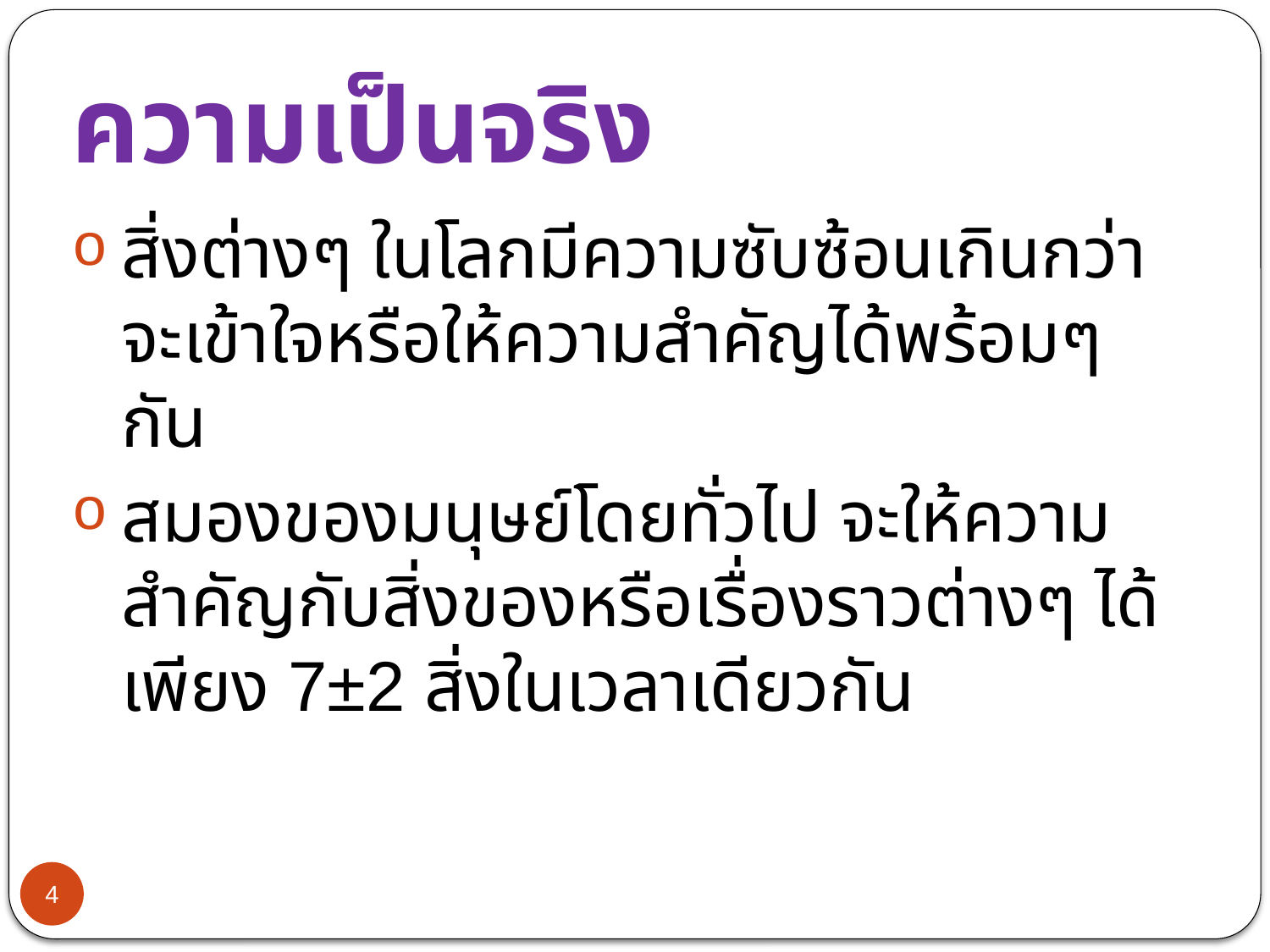

# ความเป็นจริง
สิ่งต่างๆ ในโลกมีความซับซ้อนเกินกว่าจะเข้าใจหรือให้ความสำคัญได้พร้อมๆ กัน
สมองของมนุษย์โดยทั่วไป จะให้ความสำคัญกับสิ่งของหรือเรื่องราวต่างๆ ได้เพียง 7±2 สิ่งในเวลาเดียวกัน
4